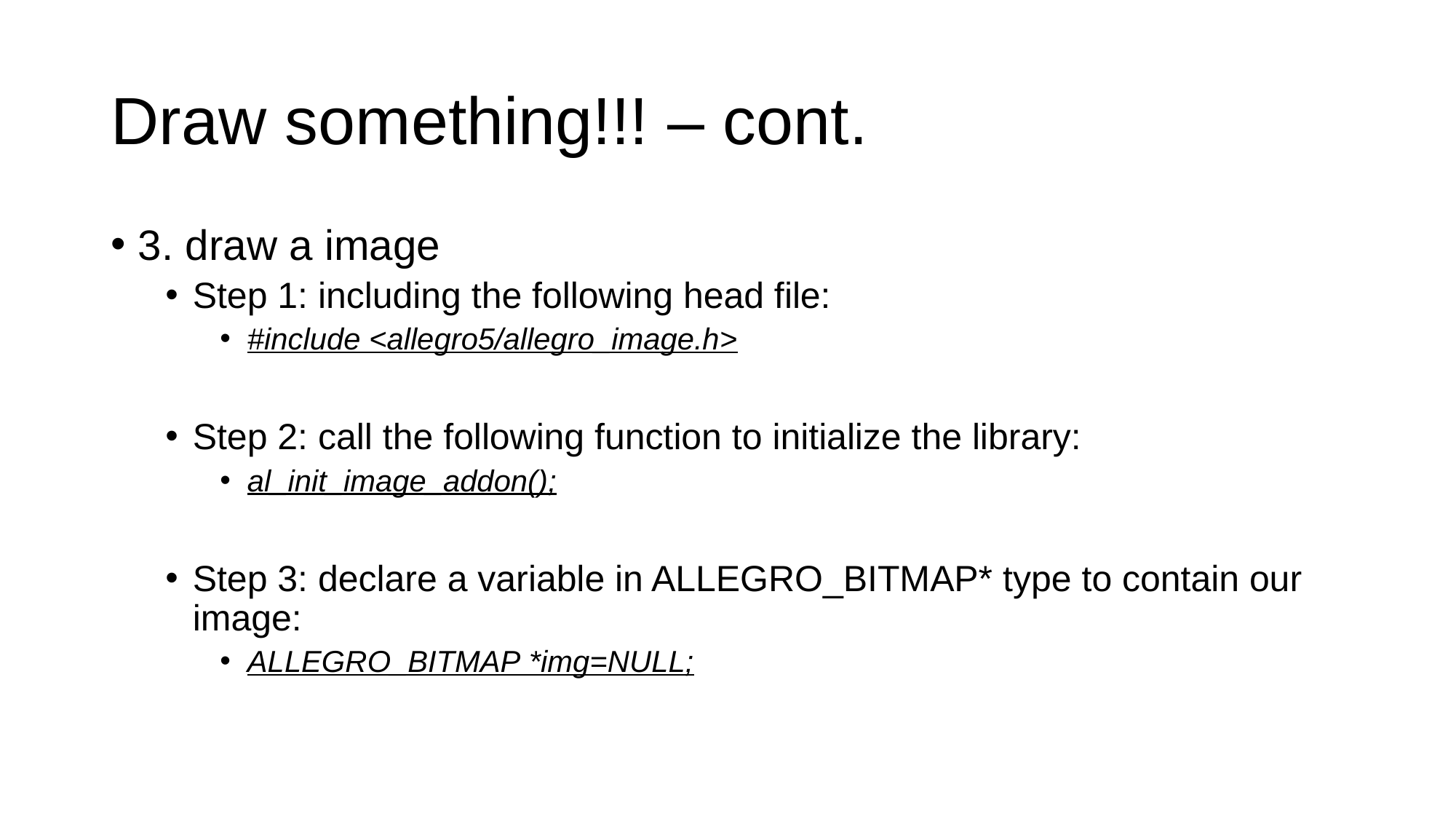

# Draw something!!! – cont.
3. draw a image
Step 1: including the following head file:
#include <allegro5/allegro_image.h>

Step 2: call the following function to initialize the library:
al_init_image_addon();

Step 3: declare a variable in ALLEGRO_BITMAP* type to contain our image:
ALLEGRO_BITMAP *img=NULL;